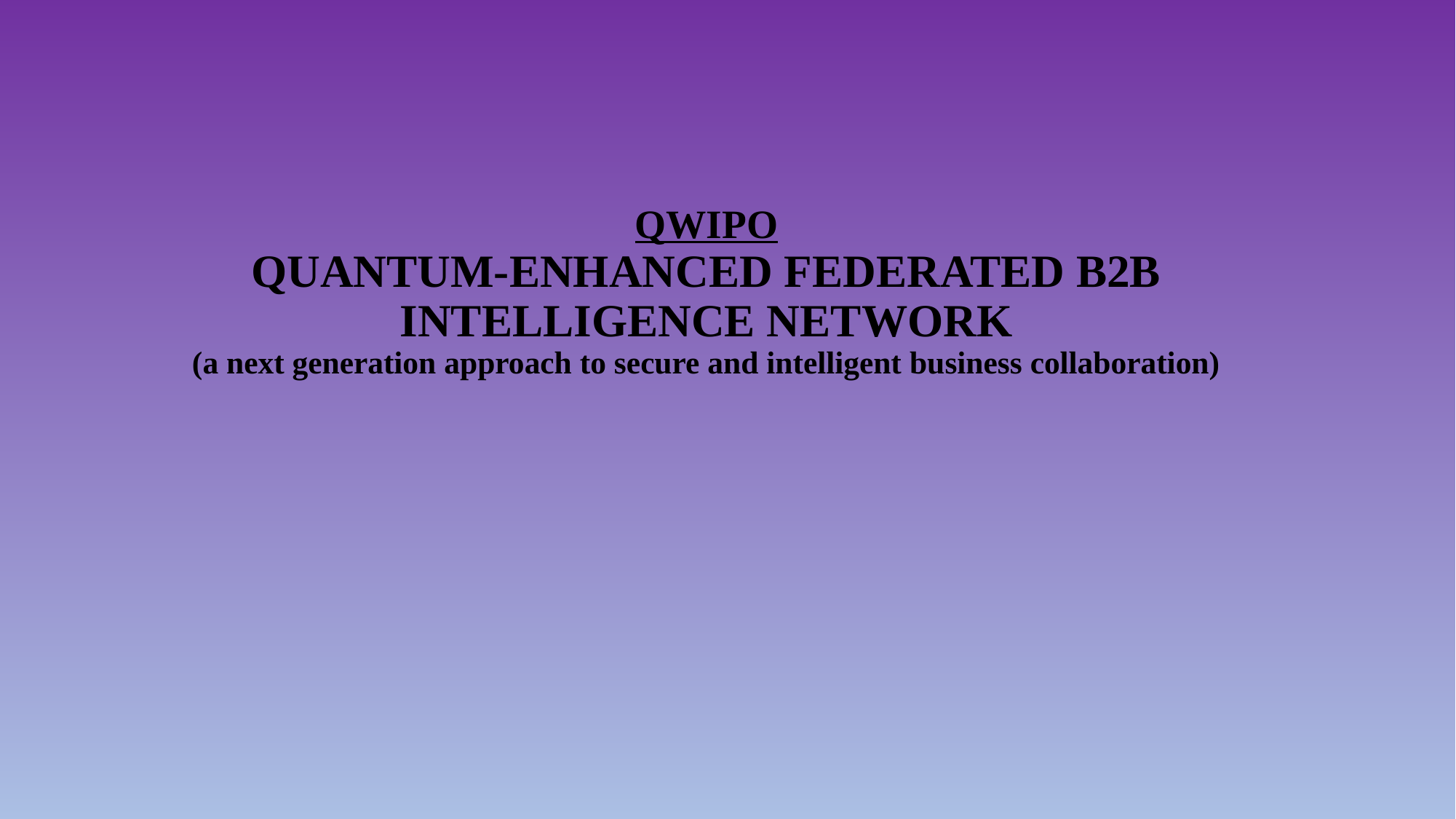

# QWIPO QUANTUM-ENHANCED FEDERATED B2B INTELLIGENCE NETWORK (a next generation approach to secure and intelligent business collaboration)